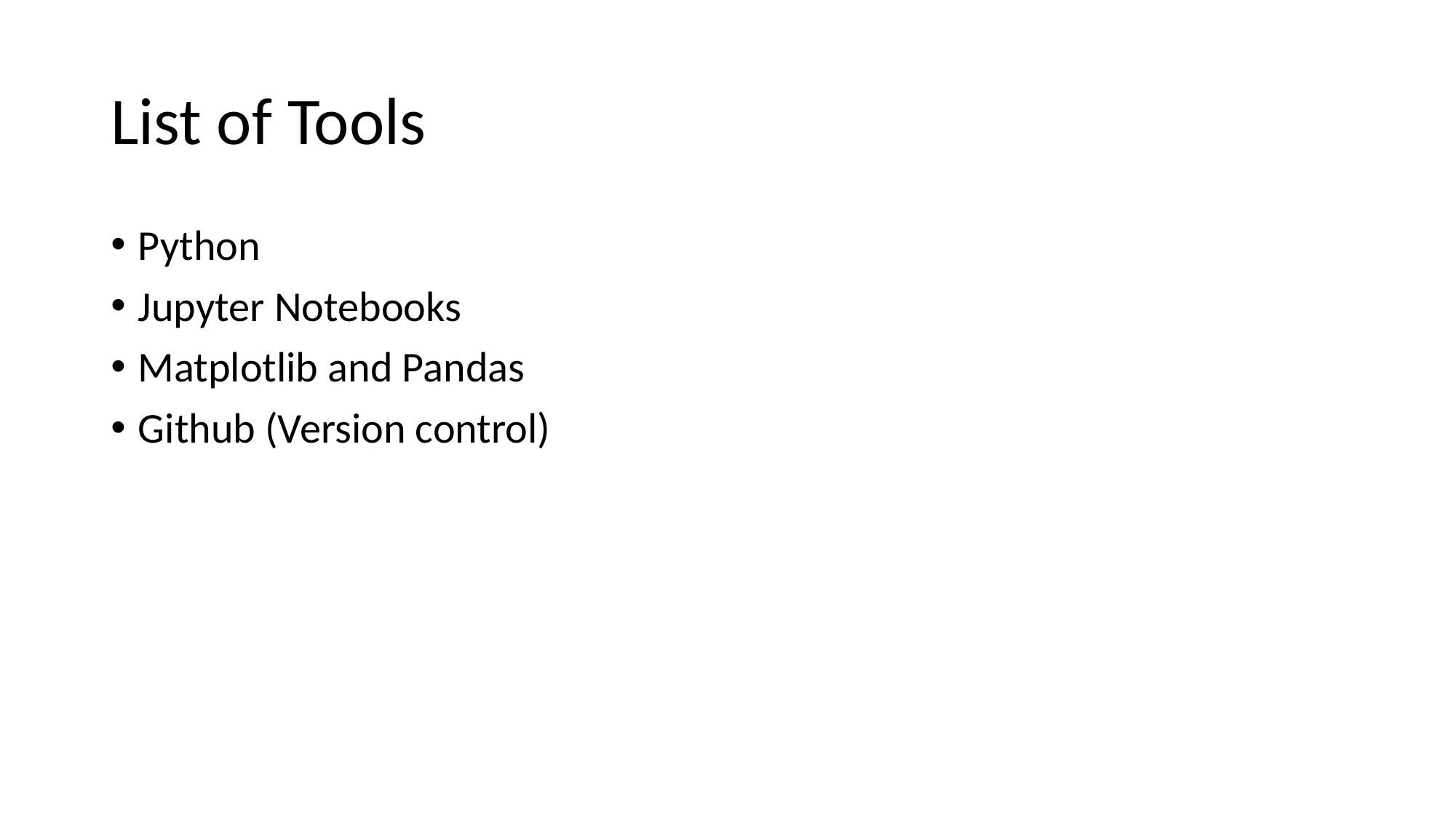

# List of Tools
Python
Jupyter Notebooks
Matplotlib and Pandas
Github (Version control)